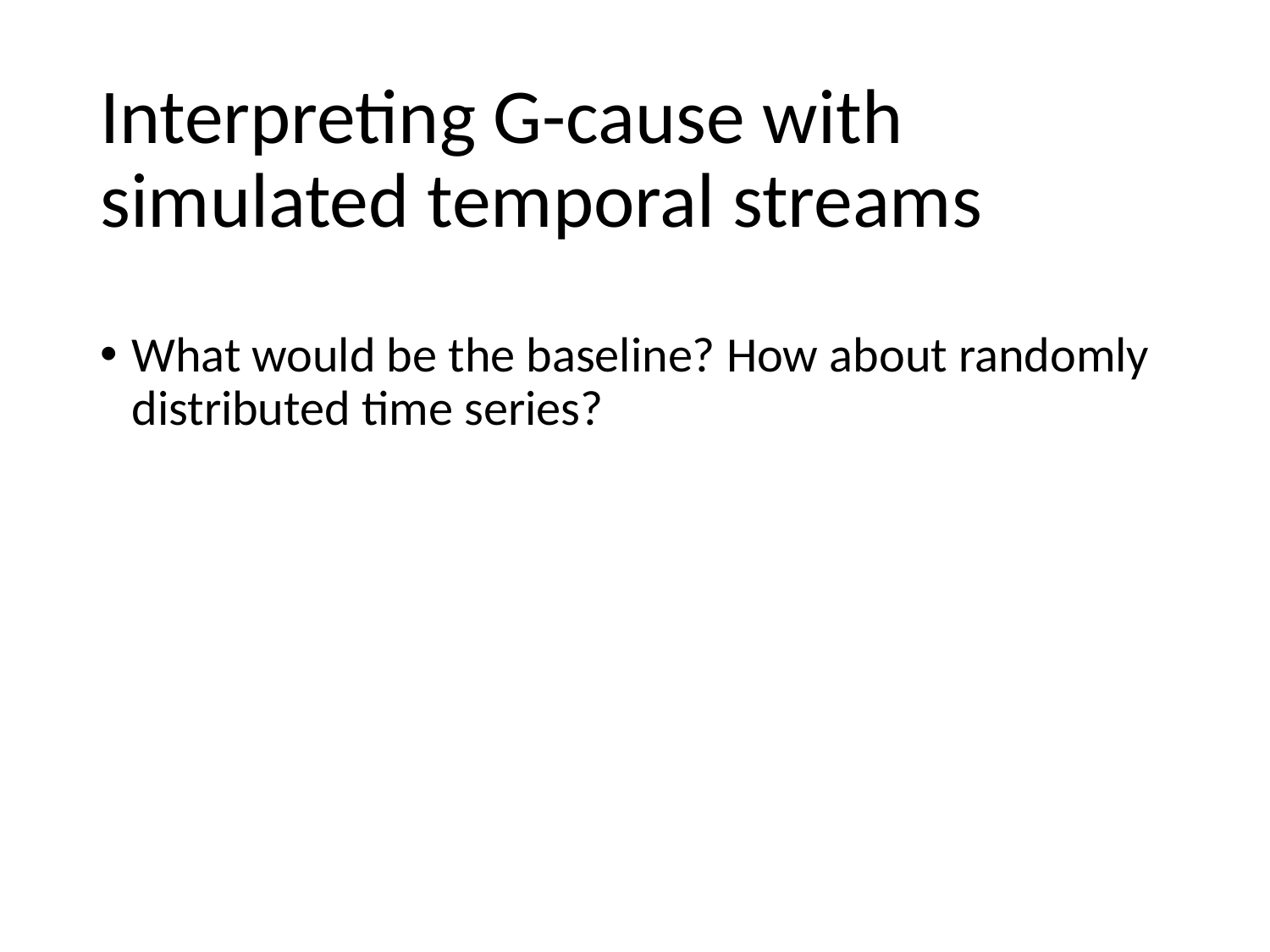

# Interpreting G-cause with simulated temporal streams
What would be the baseline? How about randomly distributed time series?